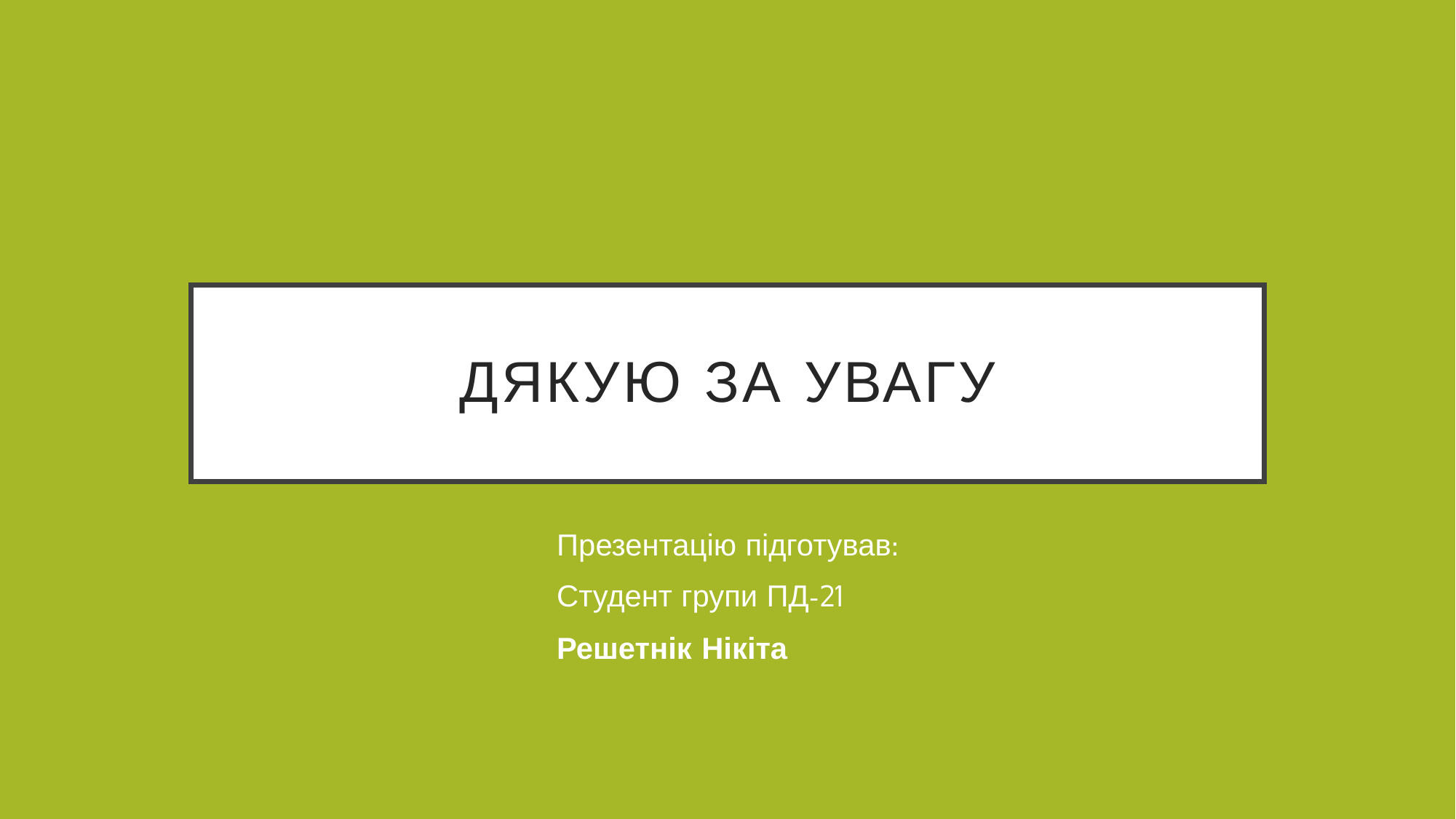

# Дякую за увагу
Презентацію підготував:
Студент групи ПД-21
Решетнік Нікіта